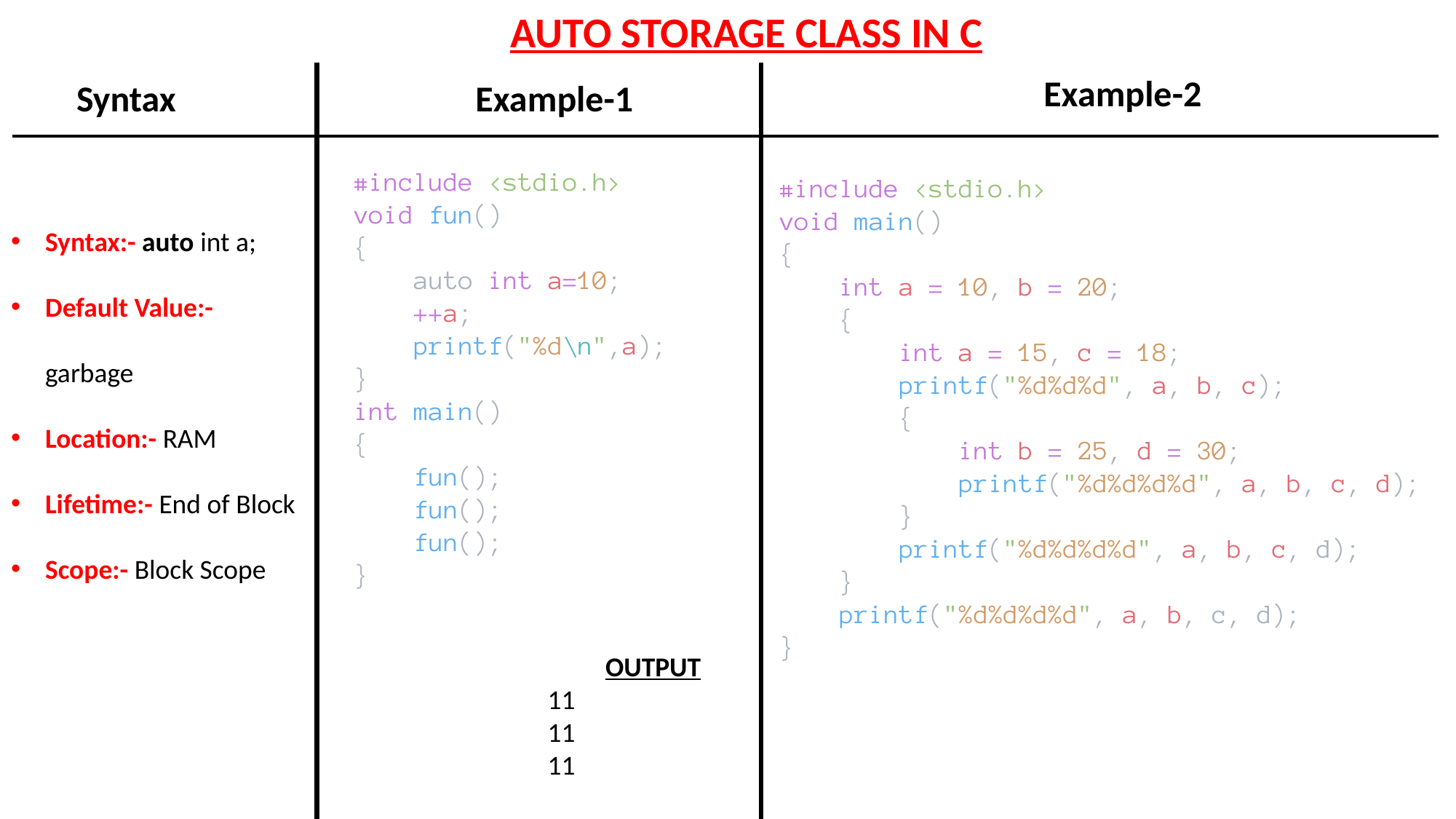

AUTO STORAGE CLASS IN C
Example-2
Syntax
Example-1
#include <stdio.h>
void fun()
{
    auto int a=10;
    ++a;
    printf("%d\n",a);
}
int main()
{
    fun();
    fun();
    fun();
}
#include <stdio.h>
void main()
{
    int a = 10, b = 20;
    {
        int a = 15, c = 18;
        printf("%d%d%d", a, b, c);
        {
            int b = 25, d = 30;
            printf("%d%d%d%d", a, b, c, d);
        }
        printf("%d%d%d%d", a, b, c, d);
    }
    printf("%d%d%d%d", a, b, c, d);
}
Syntax:- auto int a;
Default Value:- garbage
Location:- RAM
Lifetime:- End of Block
Scope:- Block Scope
OUTPUT
11
11
11